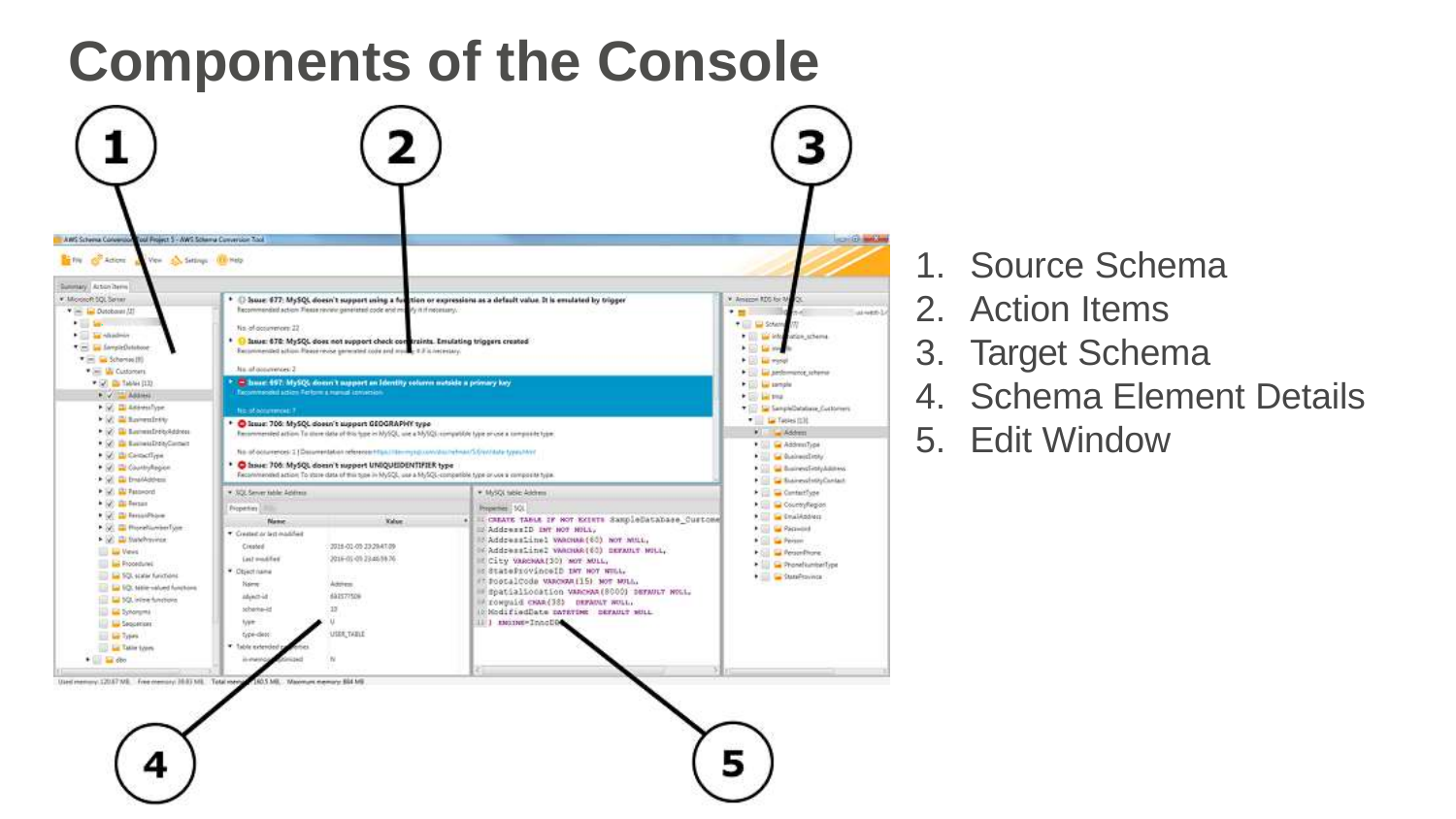

# Components of the Console

Source Schema
Action Items
Target Schema
Schema Element Details
Edit Window